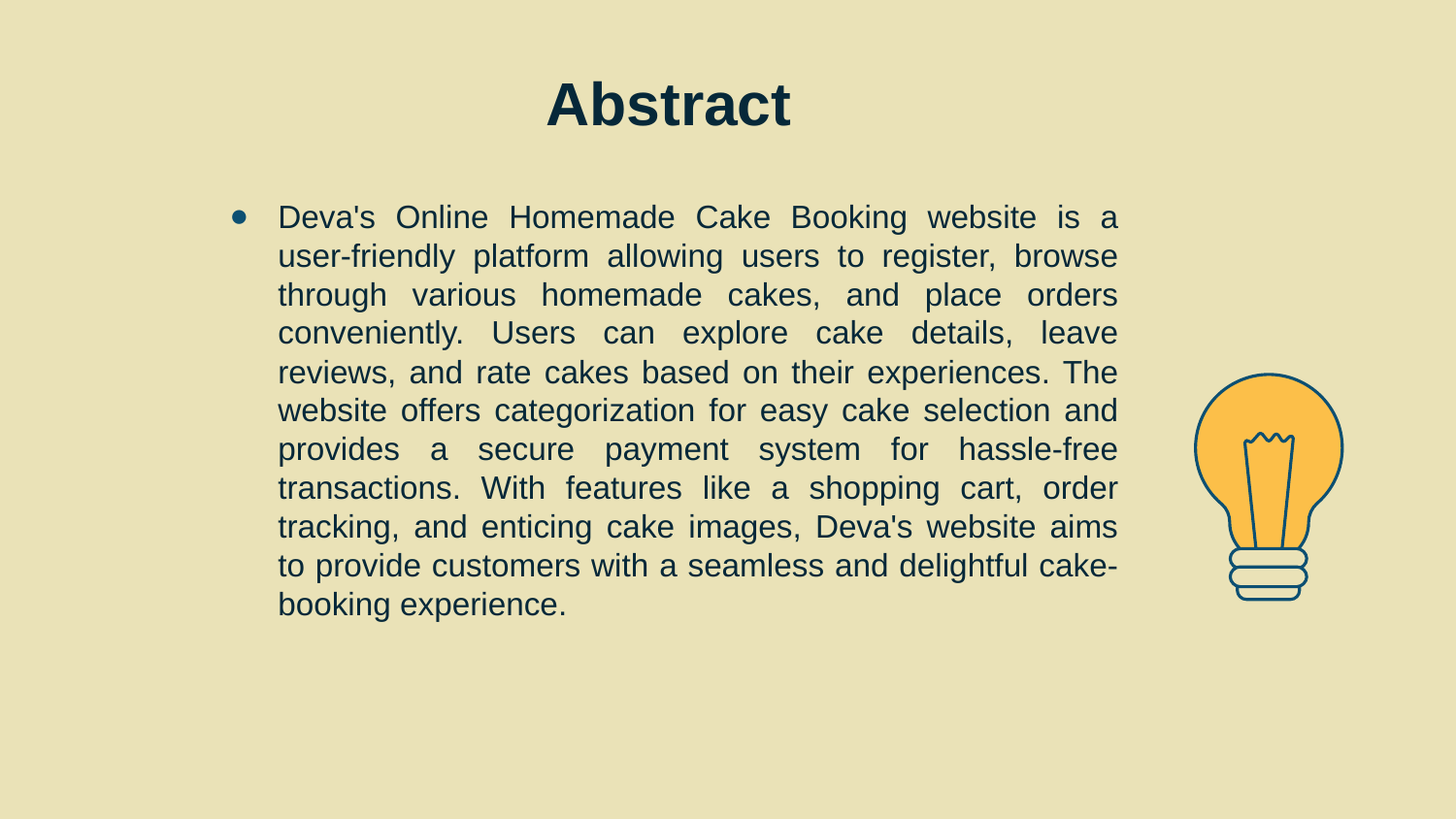

# Abstract

Deva's Online Homemade Cake Booking website is a user-friendly platform allowing users to register, browse through various homemade cakes, and place orders conveniently. Users can explore cake details, leave reviews, and rate cakes based on their experiences. The website offers categorization for easy cake selection and provides a secure payment system for hassle-free transactions. With features like a shopping cart, order tracking, and enticing cake images, Deva's website aims to provide customers with a seamless and delightful cake-booking experience.